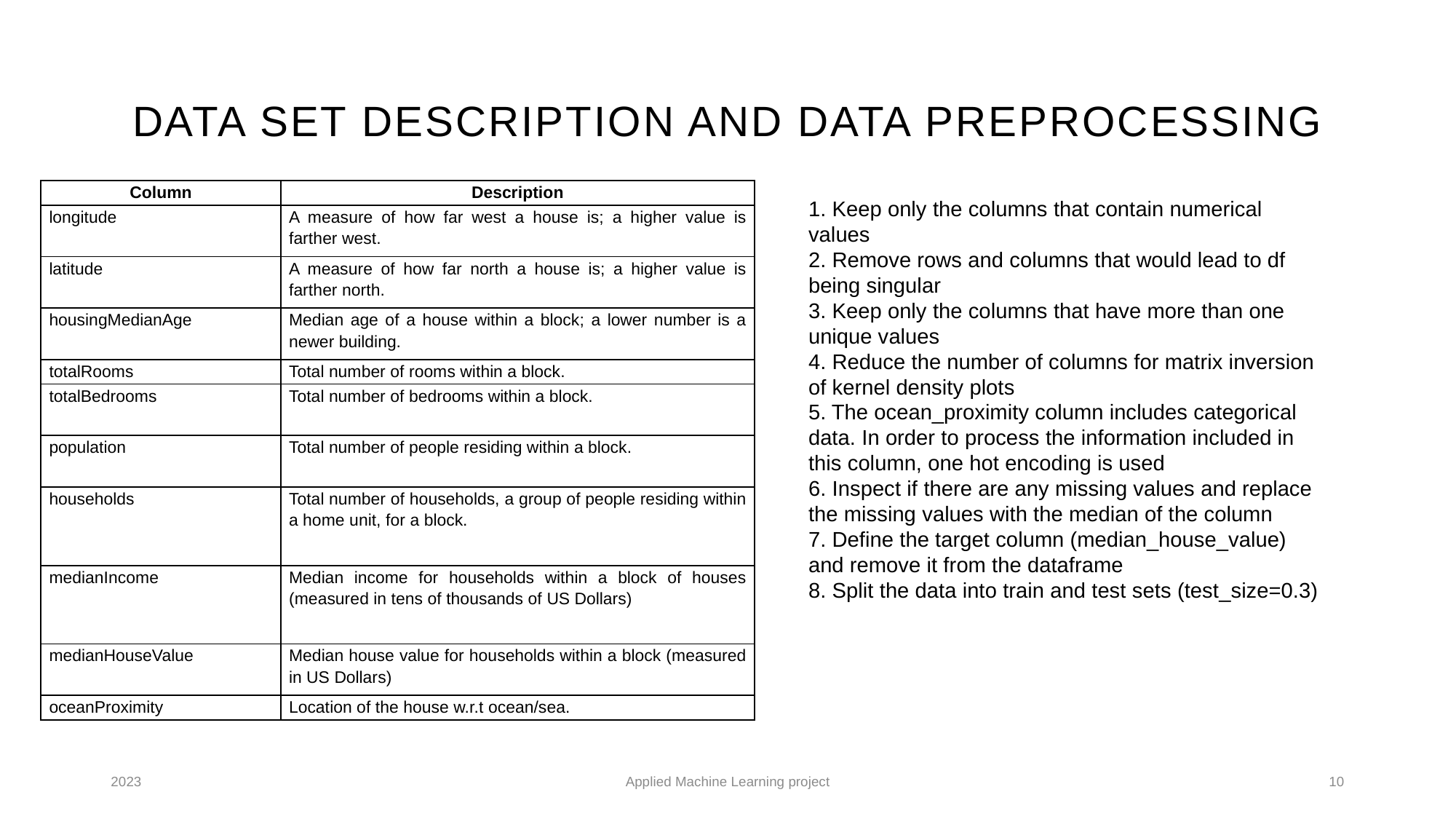

# Data set description and data preprocessing
| Column | Description |
| --- | --- |
| longitude | A measure of how far west a house is; a higher value is farther west. |
| latitude | A measure of how far north a house is; a higher value is farther north. |
| housingMedianAge | Median age of a house within a block; a lower number is a newer building. |
| totalRooms | Total number of rooms within a block. |
| totalBedrooms | Total number of bedrooms within a block. |
| population | Total number of people residing within a block. |
| households | Total number of households, a group of people residing within a home unit, for a block. |
| medianIncome | Median income for households within a block of houses (measured in tens of thousands of US Dollars) |
| medianHouseValue | Median house value for households within a block (measured in US Dollars) |
| oceanProximity | Location of the house w.r.t ocean/sea. |
1. Keep only the columns that contain numerical values
2. Remove rows and columns that would lead to df being singular
3. Keep only the columns that have more than one unique values
4. Reduce the number of columns for matrix inversion of kernel density plots
5. The ocean_proximity column includes categorical data. In order to process the information included in this column, one hot encoding is used
6. Inspect if there are any missing values and replace the missing values with the median of the column
7. Define the target column (median_house_value) and remove it from the dataframe
8. Split the data into train and test sets (test_size=0.3)

2023
Applied Machine Learning project
10